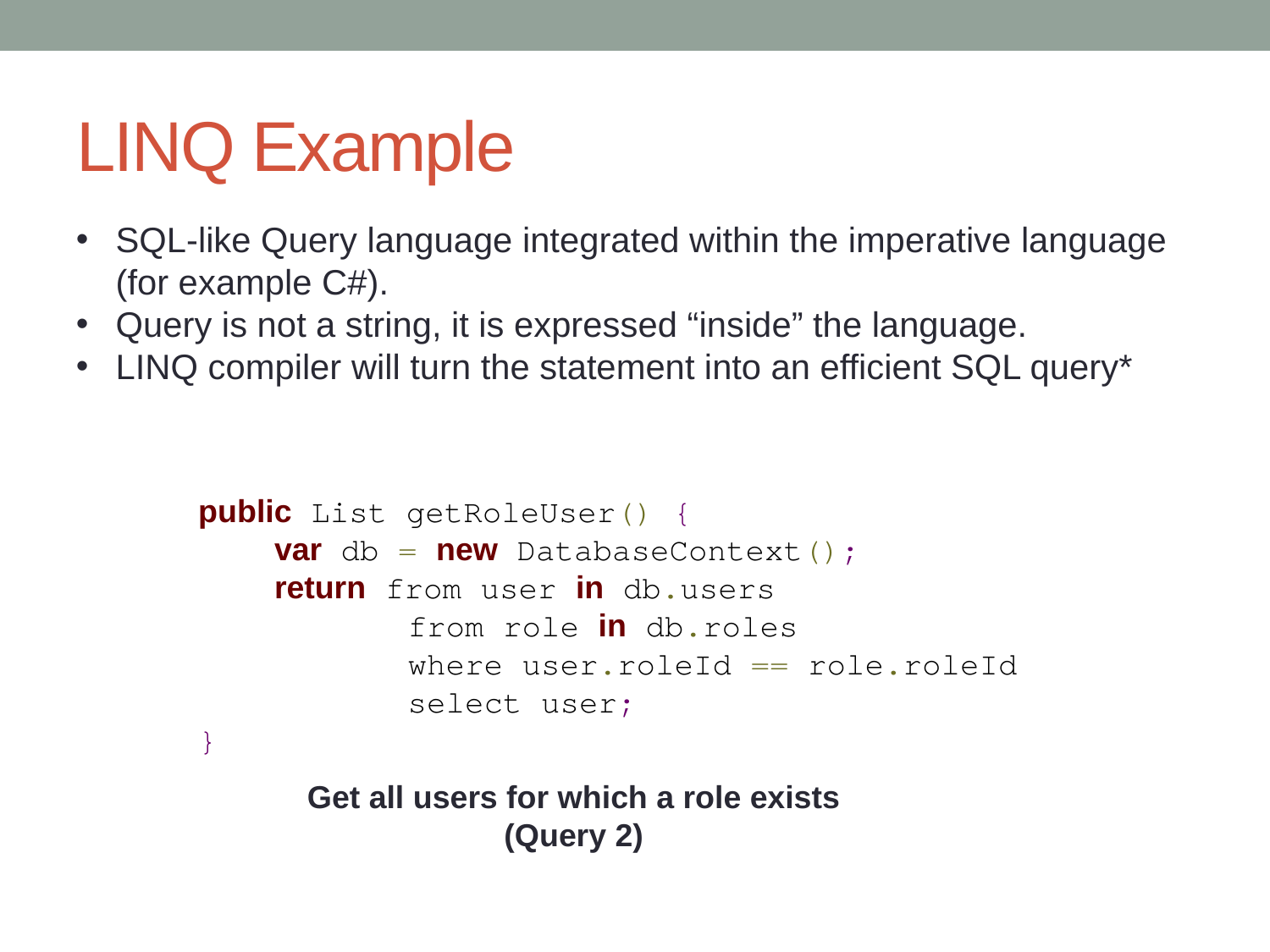

# LINQ Example
SQL-like Query language integrated within the imperative language (for example C#).
Query is not a string, it is expressed “inside” the language.
LINQ compiler will turn the statement into an efficient SQL query*
public List getRoleUser() {
    var db = new DatabaseContext();
    return from user in db.users
           from role in db.roles
           where user.roleId == role.roleId
           select user;
}
Get all users for which a role exists
(Query 2)